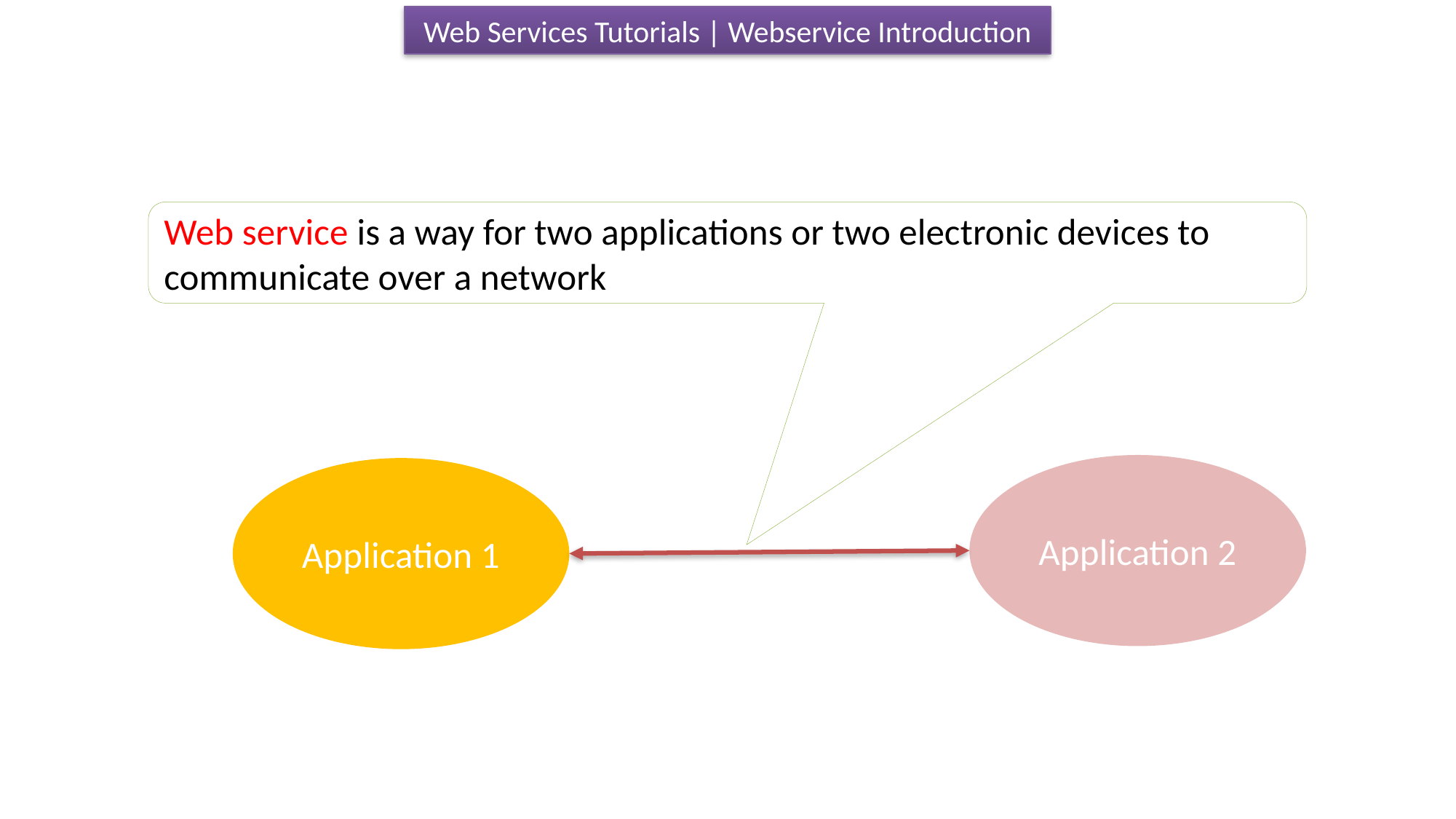

Web Services Tutorials | Webservice Introduction

Web service is a way for two applications or two electronic devices to communicate over a network
Application 2
Application 1